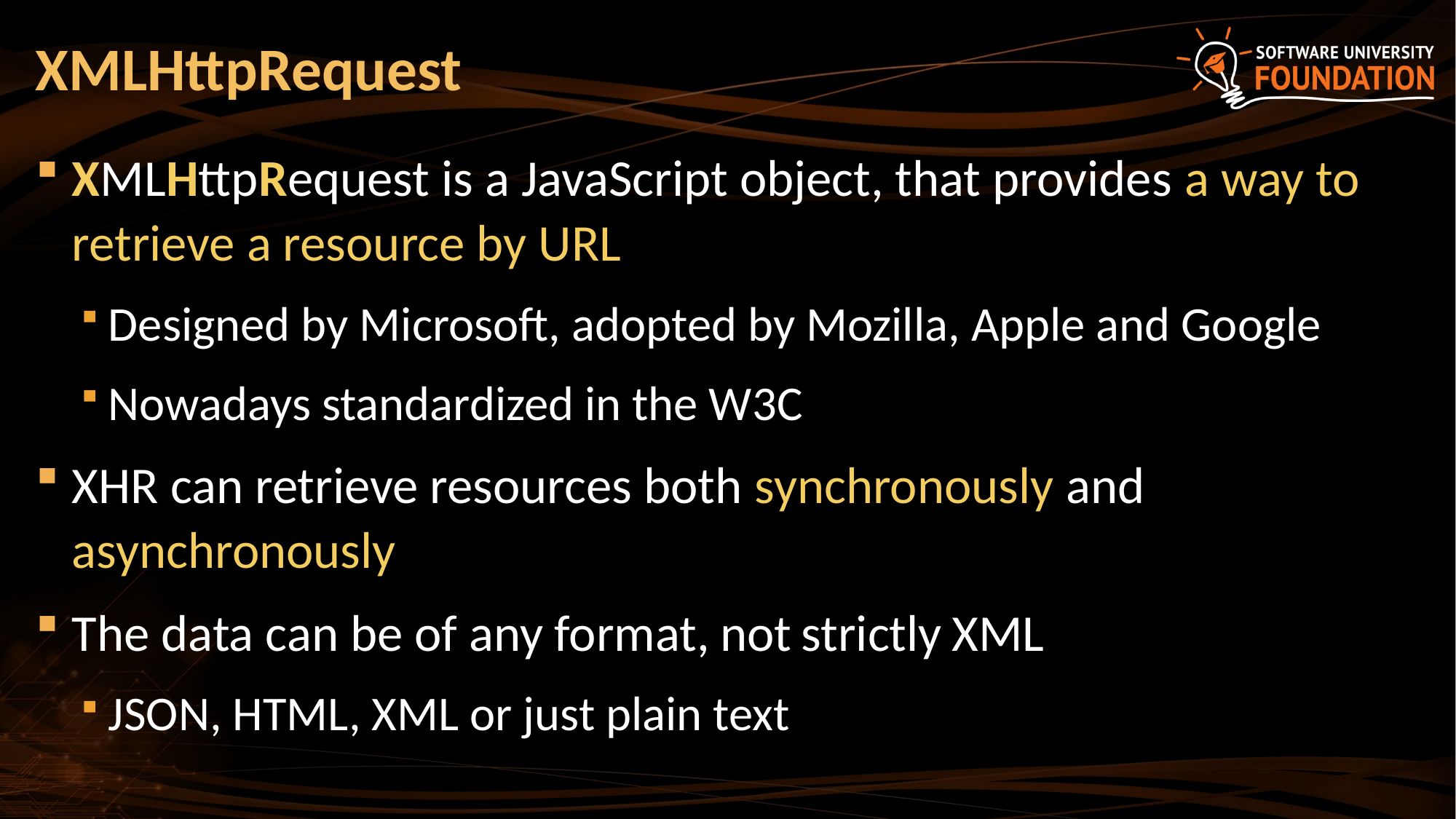

# XMLHttpRequest
XMLHttpRequest is a JavaScript object, that provides a way to retrieve a resource by URL
Designed by Microsoft, adopted by Mozilla, Apple and Google
Nowadays standardized in the W3C
XHR can retrieve resources both synchronously and asynchronously
The data can be of any format, not strictly XML
JSON, HTML, XML or just plain text